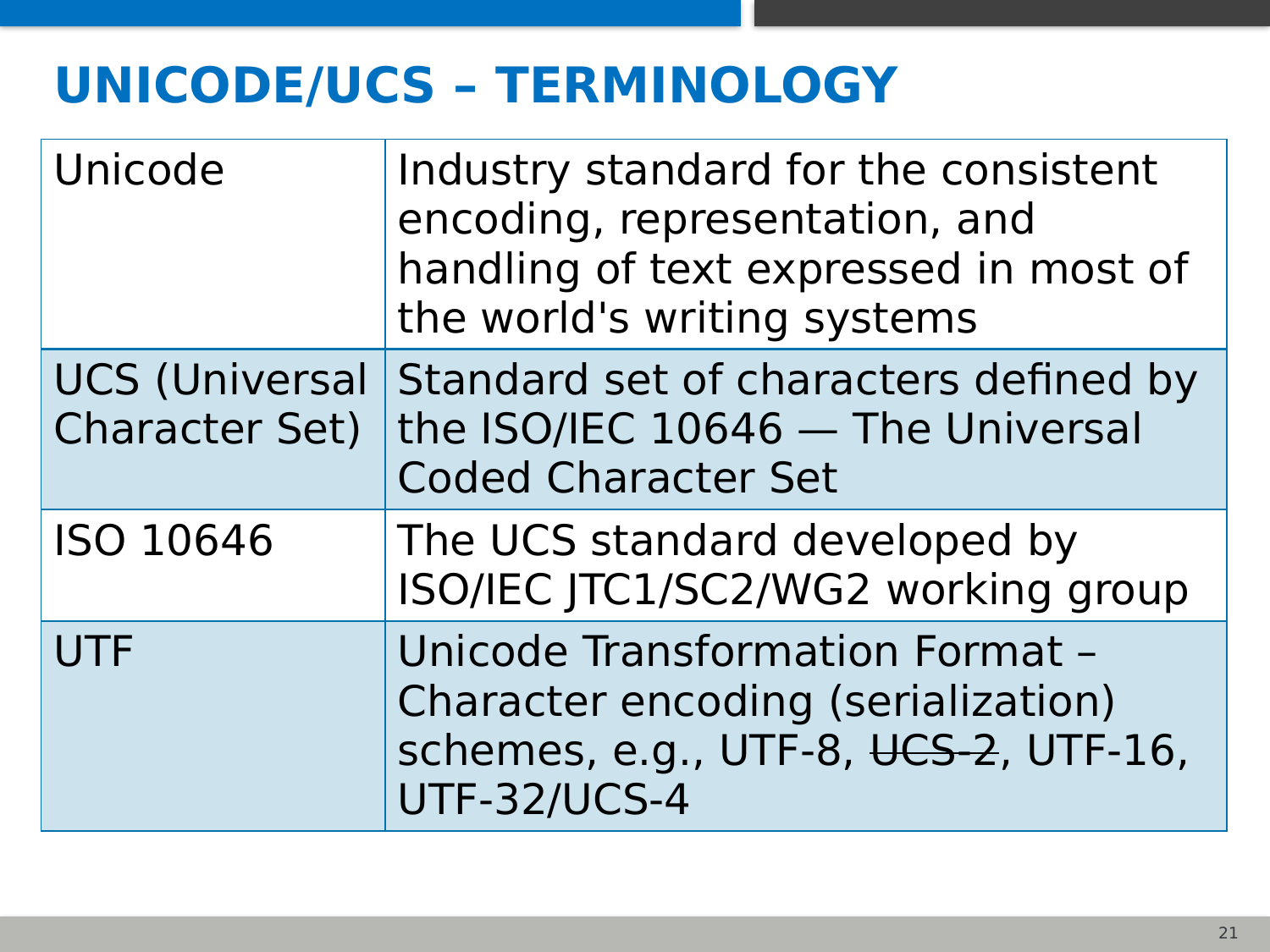

# Unicode/ucs – Terminology
| Unicode | Industry standard for the consistent encoding, representation, and handling of text expressed in most of the world's writing systems |
| --- | --- |
| UCS (Universal Character Set) | Standard set of characters defined by the ISO/IEC 10646 — The Universal Coded Character Set |
| ISO 10646 | The UCS standard developed by ISO/IEC JTC1/SC2/WG2 working group |
| UTF | Unicode Transformation Format – Character encoding (serialization) schemes, e.g., UTF-8, UCS-2, UTF-16, UTF-32/UCS-4 |